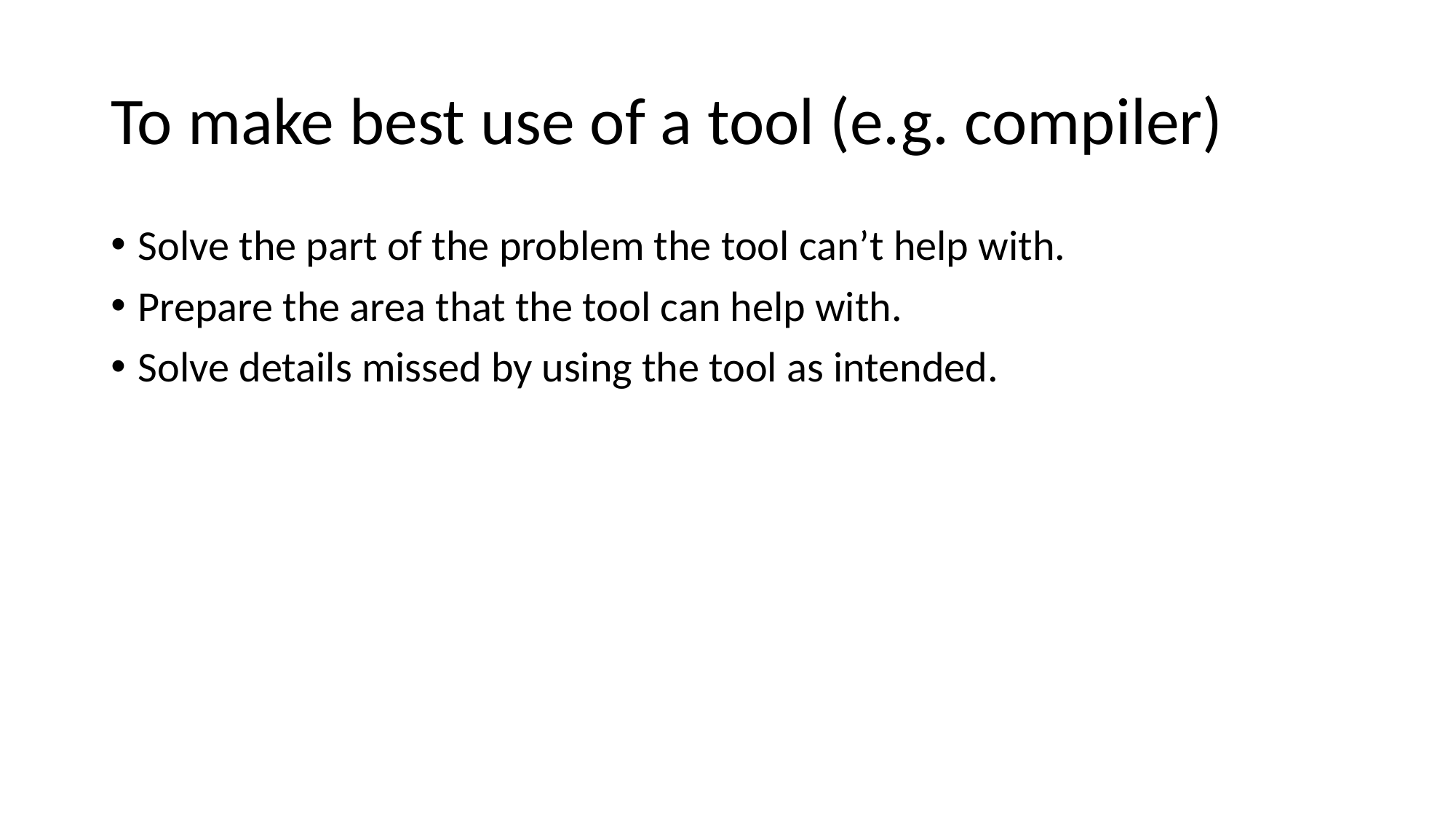

# To make best use of a tool (e.g. compiler)
Solve the part of the problem the tool can’t help with.
Prepare the area that the tool can help with.
Solve details missed by using the tool as intended.